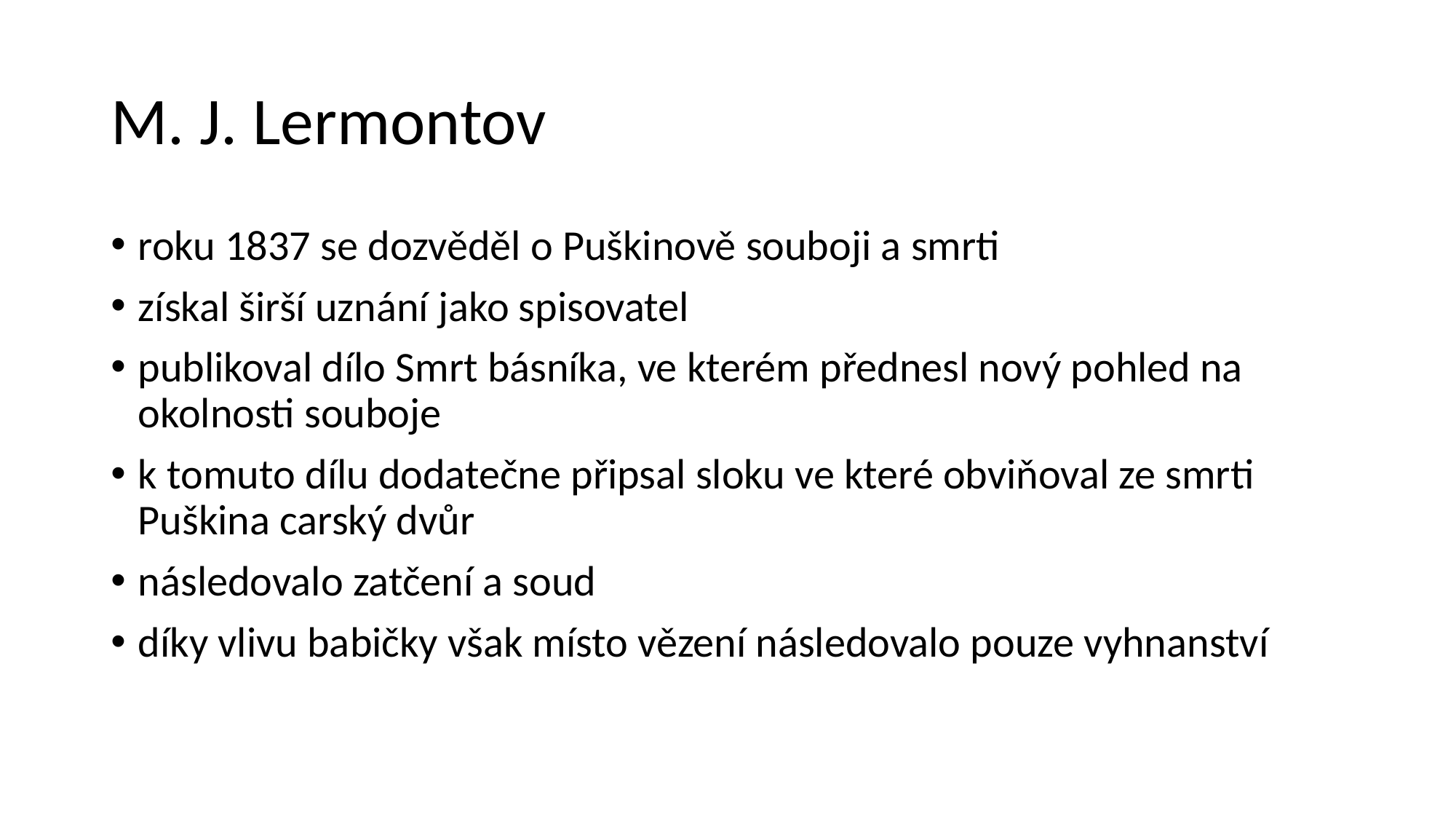

# M. J. Lermontov
roku 1837 se dozvěděl o Puškinově souboji a smrti
získal širší uznání jako spisovatel
publikoval dílo Smrt básníka, ve kterém přednesl nový pohled na okolnosti souboje
k tomuto dílu dodatečne připsal sloku ve které obviňoval ze smrti Puškina carský dvůr
následovalo zatčení a soud
díky vlivu babičky však místo vězení následovalo pouze vyhnanství